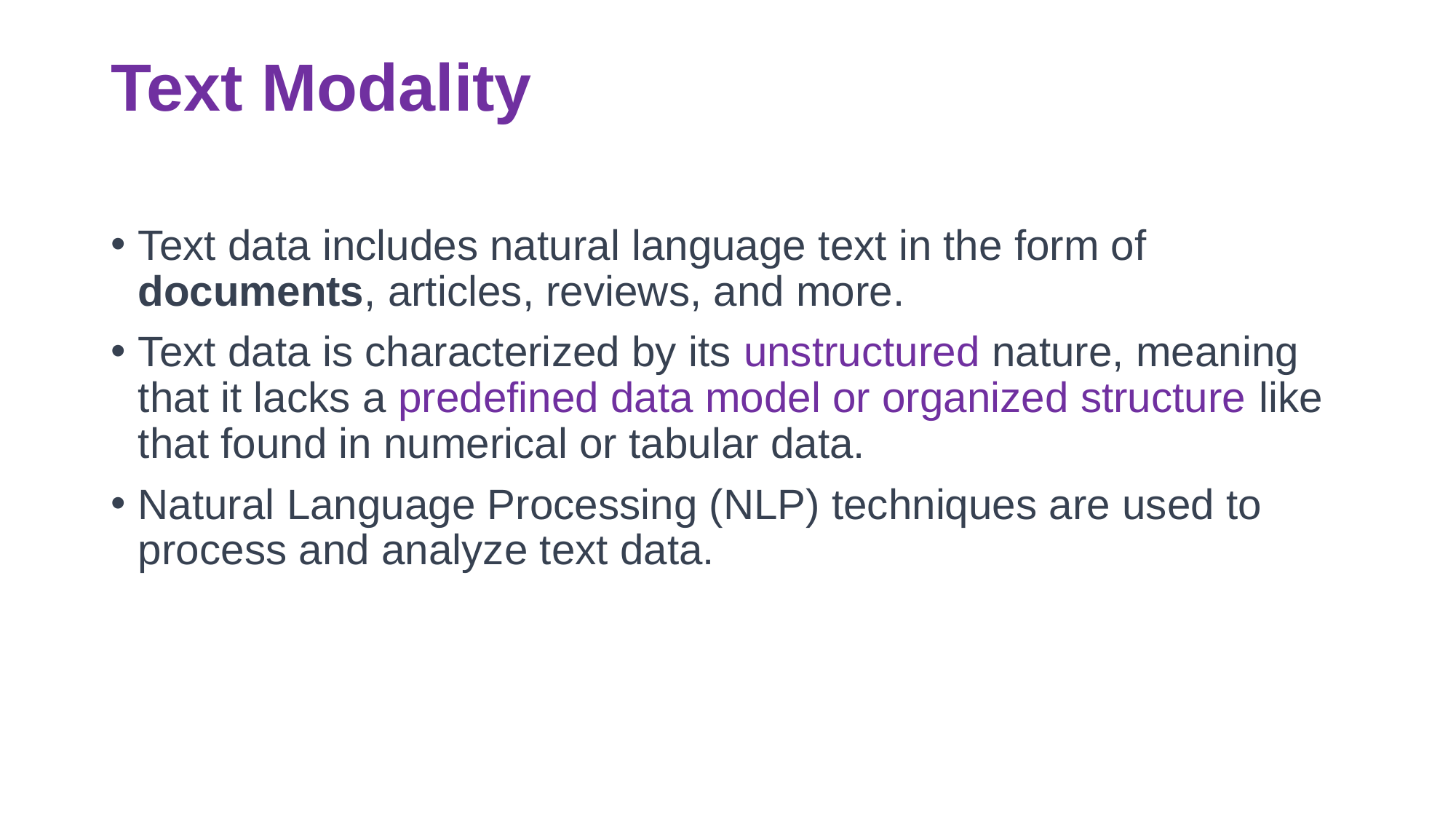

# Text Modality
Text data includes natural language text in the form of documents, articles, reviews, and more.
Text data is characterized by its unstructured nature, meaning that it lacks a predefined data model or organized structure like that found in numerical or tabular data.
Natural Language Processing (NLP) techniques are used to process and analyze text data.